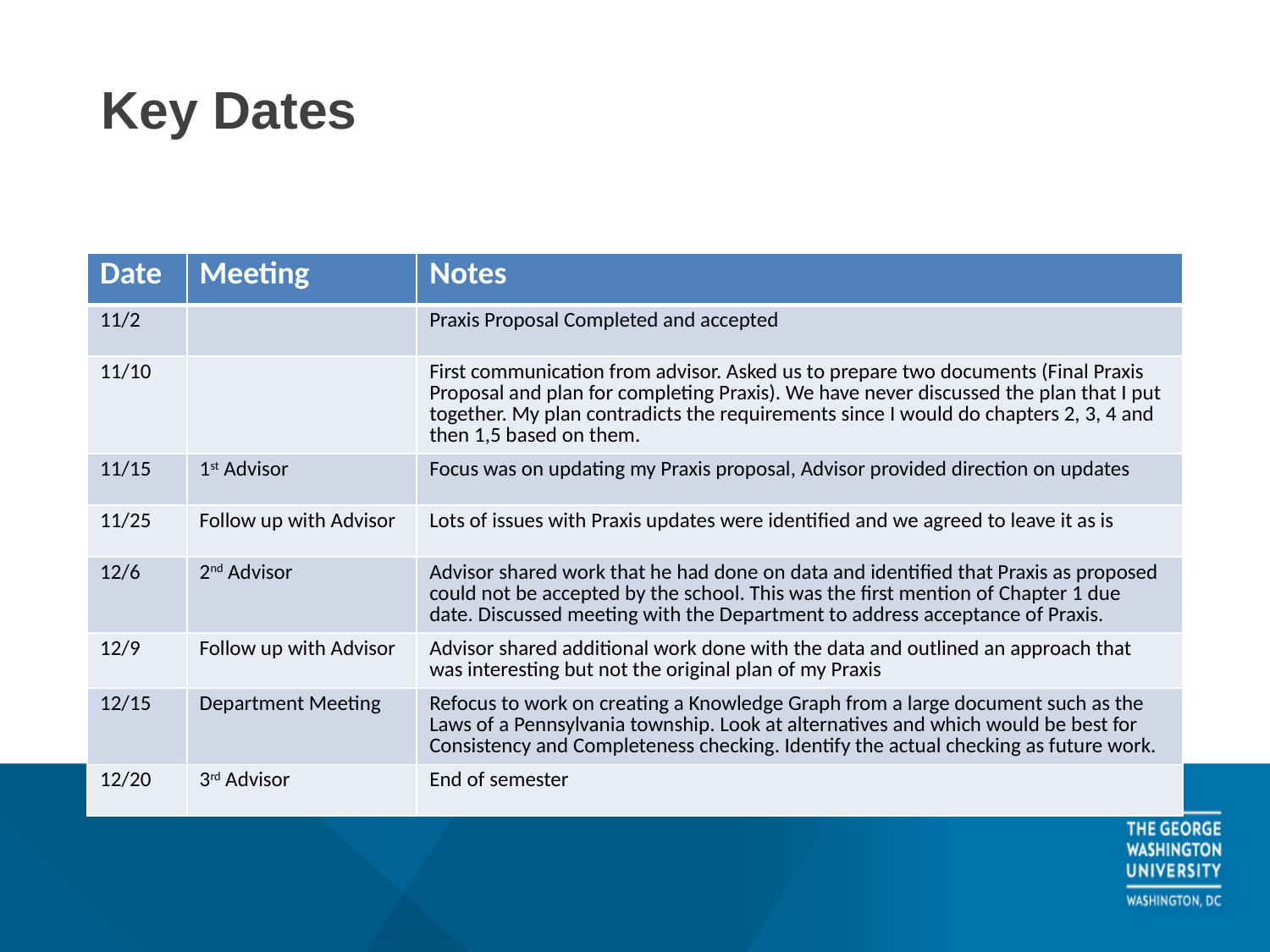

# Key Dates
| Date | Meeting | Notes |
| --- | --- | --- |
| 11/2 |  | Praxis Proposal Completed and accepted |
| 11/10 |  | First communication from advisor. Asked us to prepare two documents (Final Praxis Proposal and plan for completing Praxis). We have never discussed the plan that I put together. My plan contradicts the requirements since I would do chapters 2, 3, 4 and then 1,5 based on them. |
| 11/15 | 1st Advisor | Focus was on updating my Praxis proposal, Advisor provided direction on updates |
| 11/25 | Follow up with Advisor | Lots of issues with Praxis updates were identified and we agreed to leave it as is |
| 12/6 | 2nd Advisor | Advisor shared work that he had done on data and identified that Praxis as proposed could not be accepted by the school. This was the first mention of Chapter 1 due date. Discussed meeting with the Department to address acceptance of Praxis. |
| 12/9 | Follow up with Advisor | Advisor shared additional work done with the data and outlined an approach that was interesting but not the original plan of my Praxis |
| 12/15 | Department Meeting | Refocus to work on creating a Knowledge Graph from a large document such as the Laws of a Pennsylvania township. Look at alternatives and which would be best for Consistency and Completeness checking. Identify the actual checking as future work. |
| 12/20 | 3rd Advisor | End of semester |